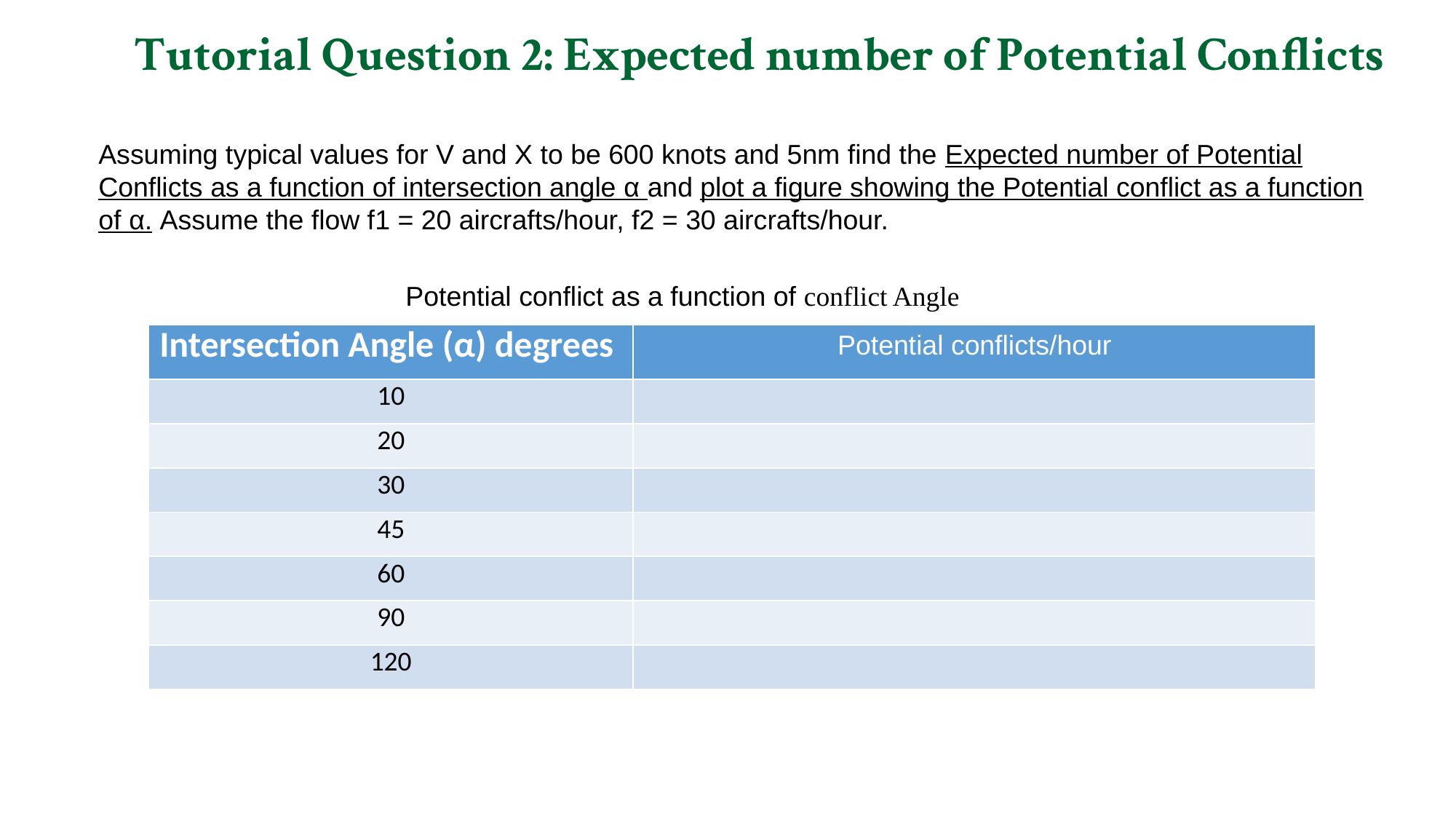

Tutorial Question 2: Expected number of Potential Conflicts
Assuming typical values for V and X to be 600 knots and 5nm find the Expected number of Potential Conflicts as a function of intersection angle α and plot a figure showing the Potential conflict as a function of α. Assume the flow f1 = 20 aircrafts/hour, f2 = 30 aircrafts/hour.
Potential conflict as a function of conflict Angle
| Intersection Angle (α) degrees | Potential conflicts/hour |
| --- | --- |
| 10 |  |
| 20 |  |
| 30 |  |
| 45 |  |
| 60 |  |
| 90 |  |
| 120 |  |